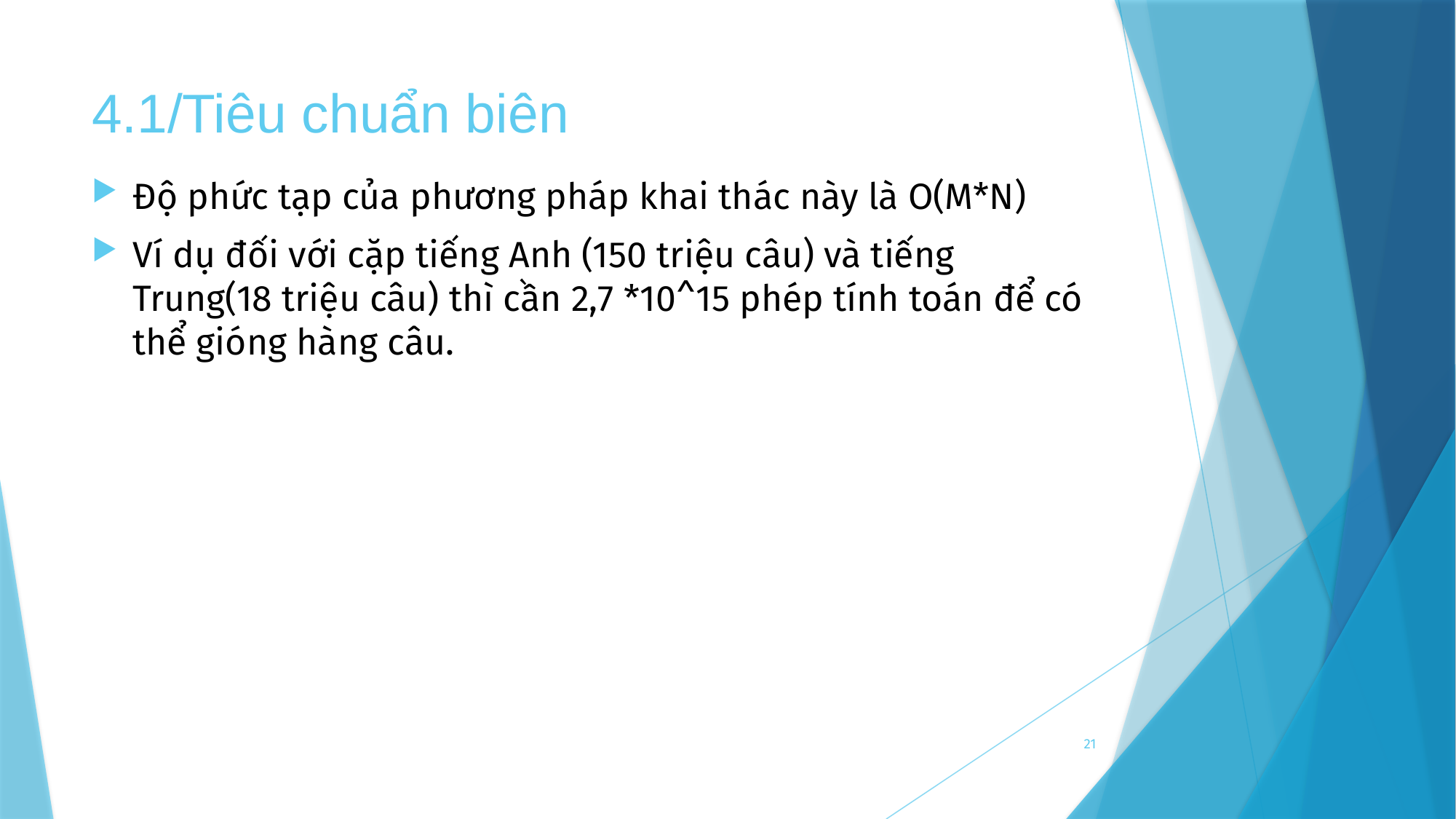

# 4.1/Tiêu chuẩn biên
Độ phức tạp của phương pháp khai thác này là O(M*N)
Ví dụ đối với cặp tiếng Anh (150 triệu câu) và tiếng Trung(18 triệu câu) thì cần 2,7 *10^15 phép tính toán để có thể gióng hàng câu.

21